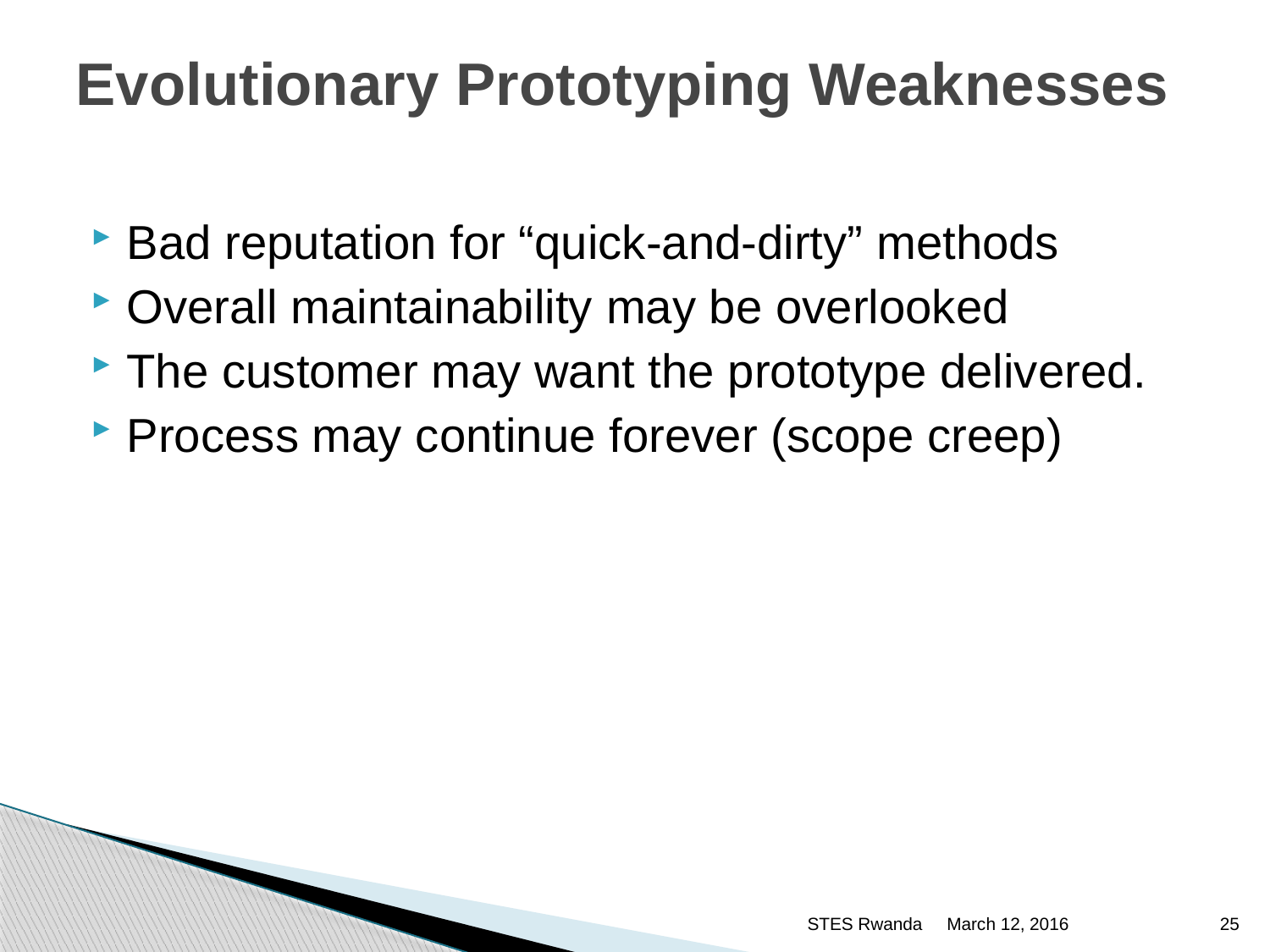

# Evolutionary Prototyping Weaknesses
Bad reputation for “quick-and-dirty” methods
Overall maintainability may be overlooked
The customer may want the prototype delivered.
Process may continue forever (scope creep)

STES Rwanda
March 12, 2016
25